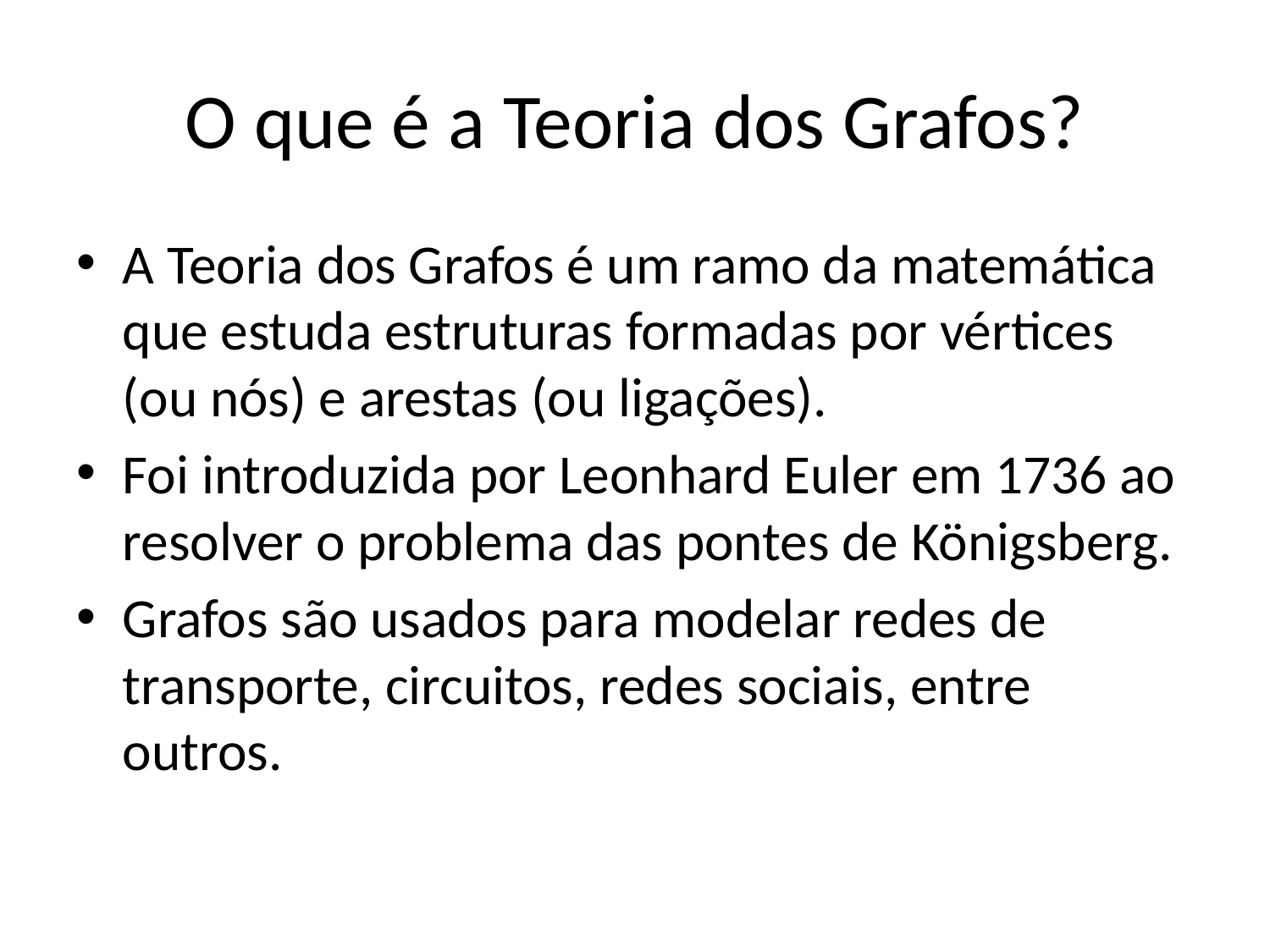

# O que é a Teoria dos Grafos?
A Teoria dos Grafos é um ramo da matemática que estuda estruturas formadas por vértices (ou nós) e arestas (ou ligações).
Foi introduzida por Leonhard Euler em 1736 ao resolver o problema das pontes de Königsberg.
Grafos são usados para modelar redes de transporte, circuitos, redes sociais, entre outros.